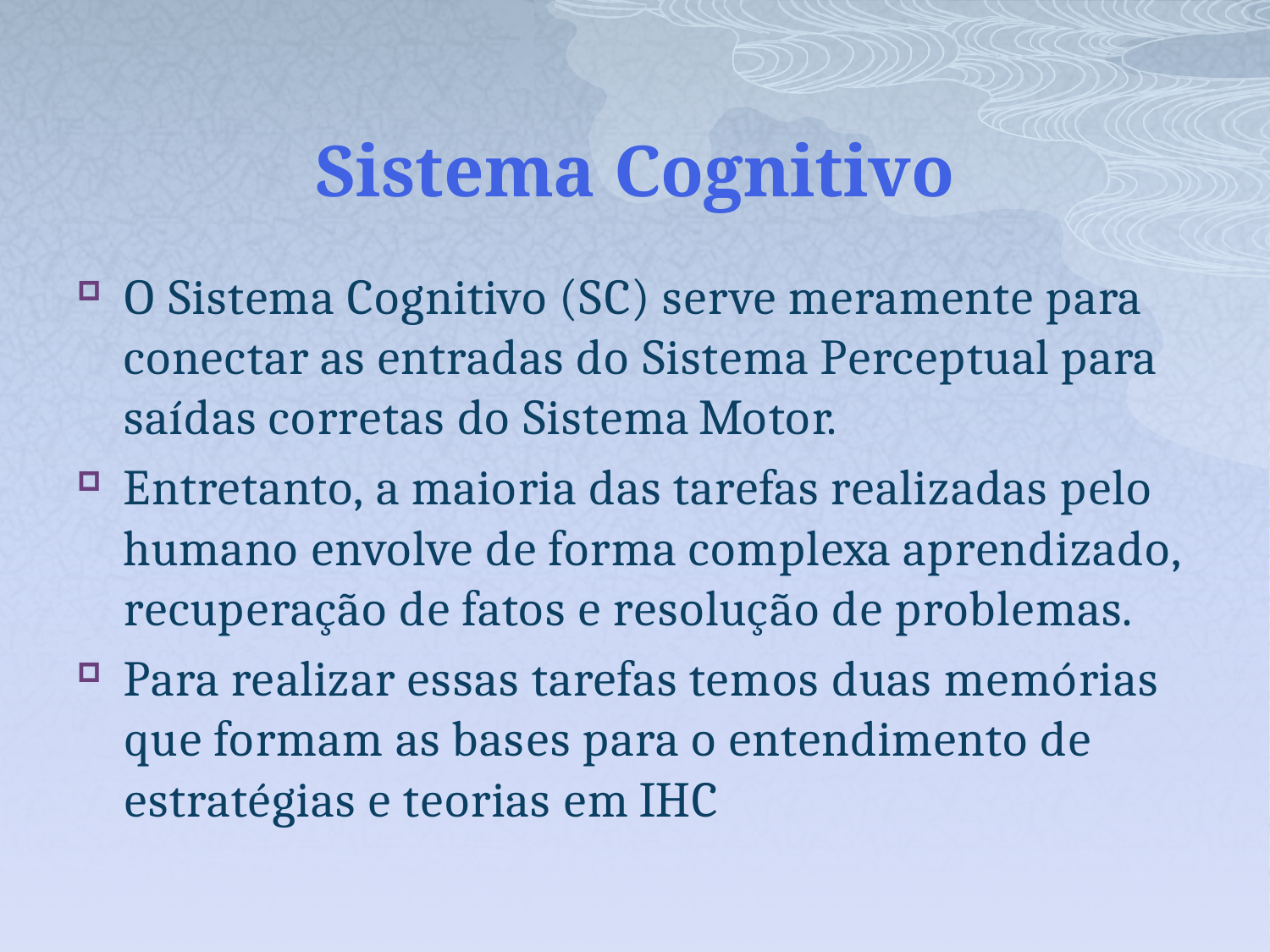

# Sistema Cognitivo
O Sistema Cognitivo (SC) serve meramente para conectar as entradas do Sistema Perceptual para saídas corretas do Sistema Motor.
Entretanto, a maioria das tarefas realizadas pelo humano envolve de forma complexa aprendizado, recuperação de fatos e resolução de problemas.
Para realizar essas tarefas temos duas memórias  que formam as bases para o entendimento de estratégias e teorias em IHC